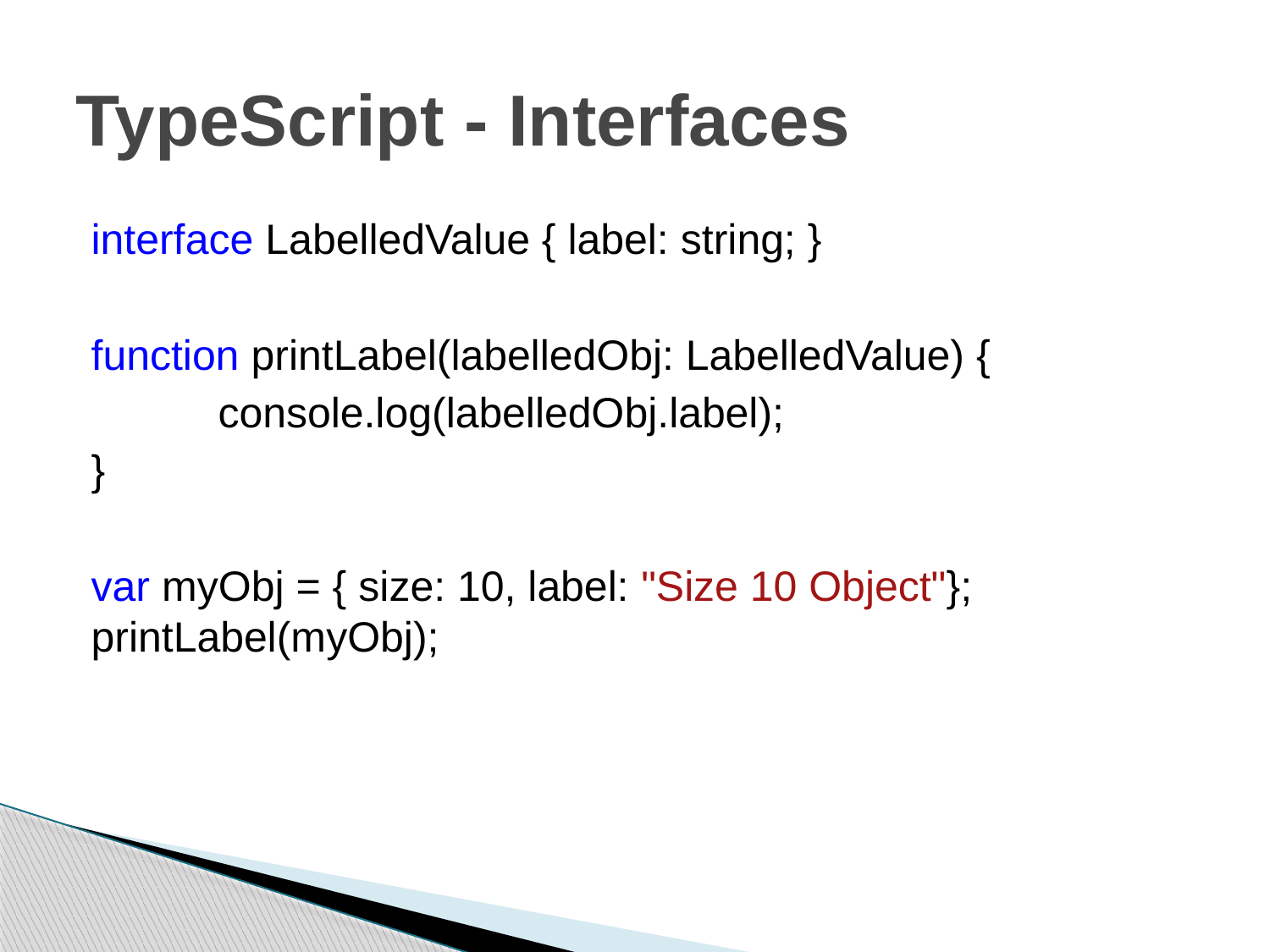

# TypeScript - Interfaces
interface LabelledValue { label: string; }

function printLabel(labelledObj: LabelledValue) {
	console.log(labelledObj.label);
}

var myObj = { size: 10, label: "Size 10 Object"}; printLabel(myObj);